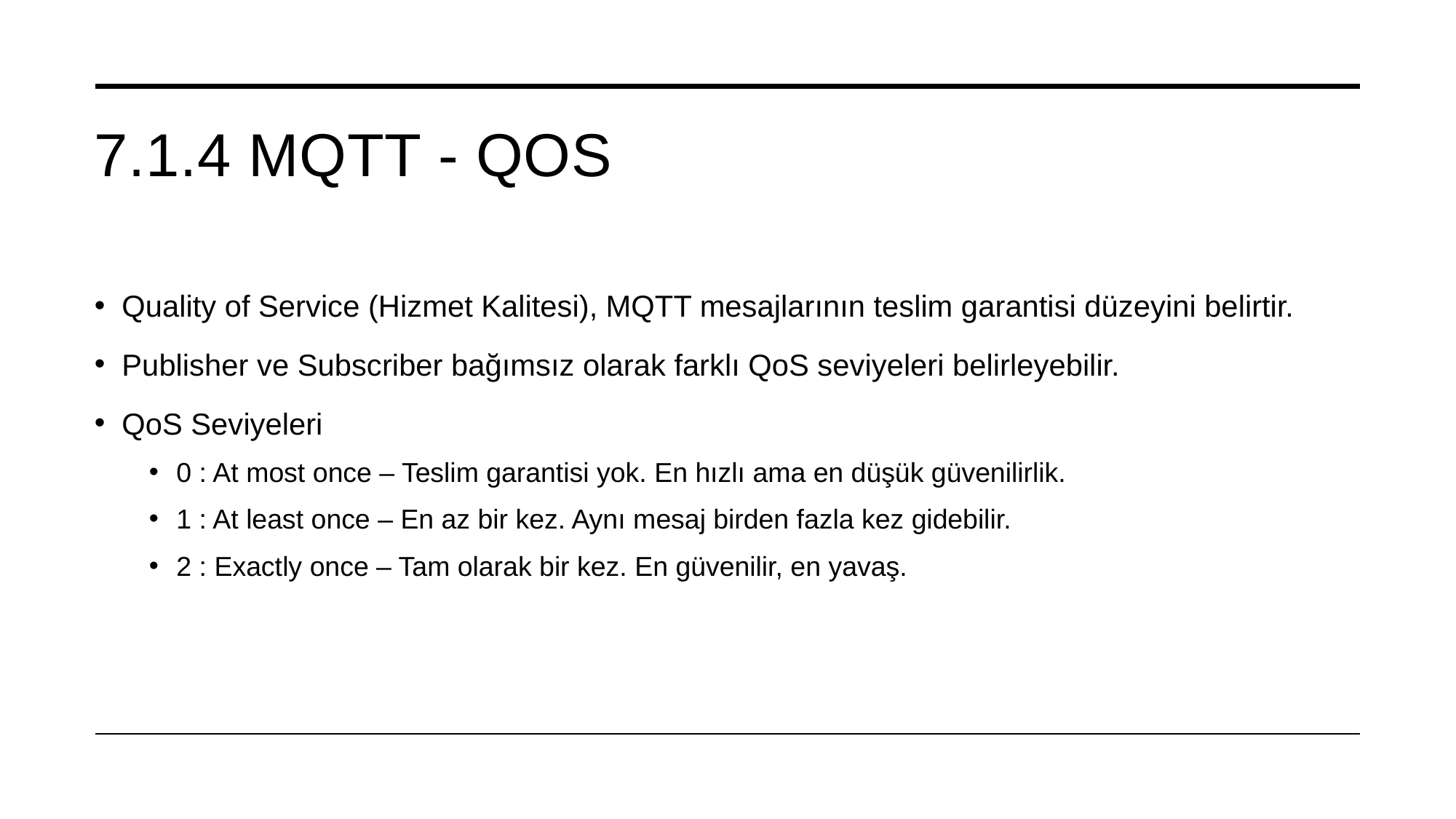

# 7.1.4 MQTT - QOS
Quality of Service (Hizmet Kalitesi), MQTT mesajlarının teslim garantisi düzeyini belirtir.
Publisher ve Subscriber bağımsız olarak farklı QoS seviyeleri belirleyebilir.
QoS Seviyeleri
0 : At most once – Teslim garantisi yok. En hızlı ama en düşük güvenilirlik.
1 : At least once – En az bir kez. Aynı mesaj birden fazla kez gidebilir.
2 : Exactly once – Tam olarak bir kez. En güvenilir, en yavaş.